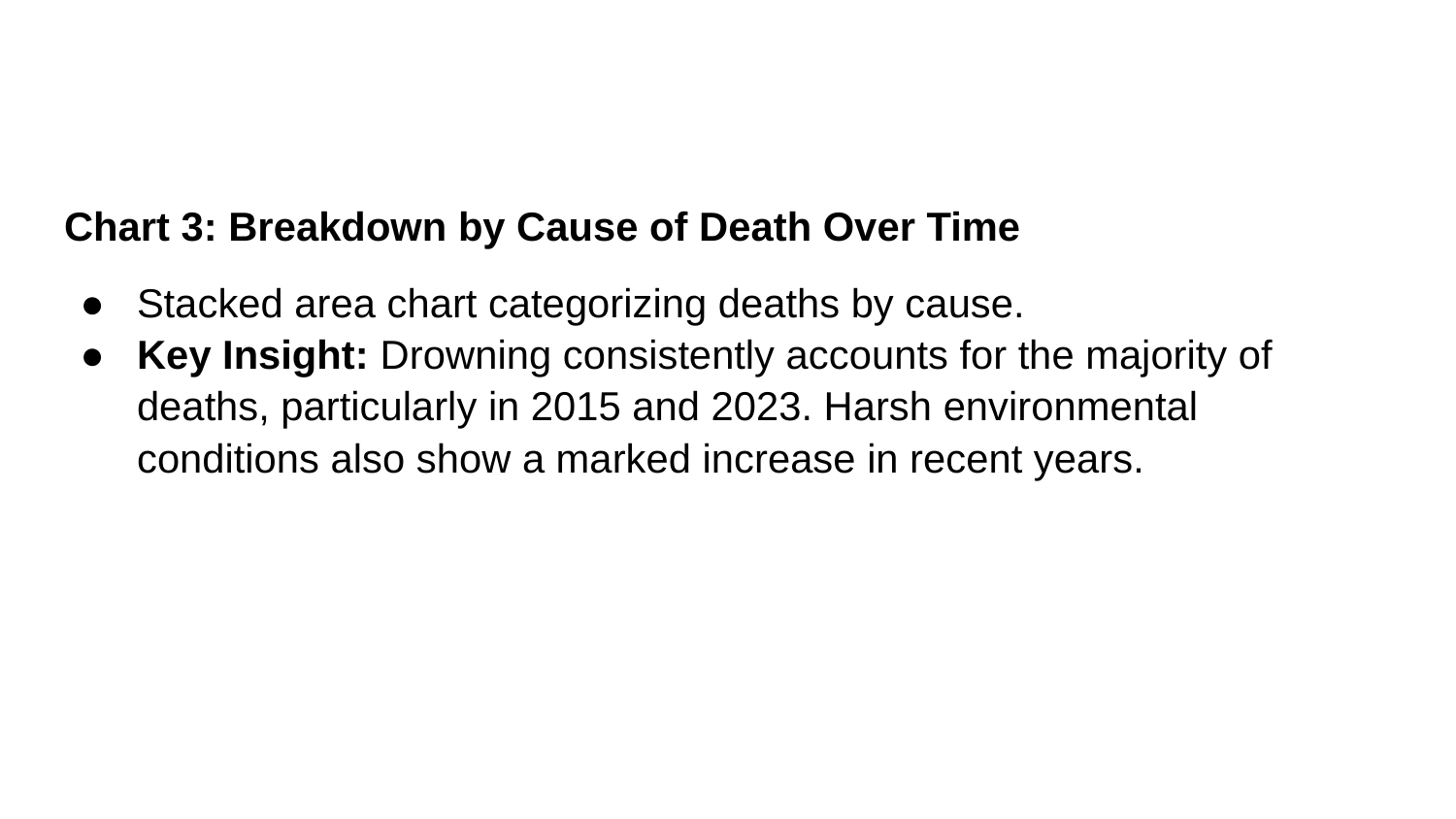

Chart 3: Breakdown by Cause of Death Over Time
Stacked area chart categorizing deaths by cause.
Key Insight: Drowning consistently accounts for the majority of deaths, particularly in 2015 and 2023. Harsh environmental conditions also show a marked increase in recent years.